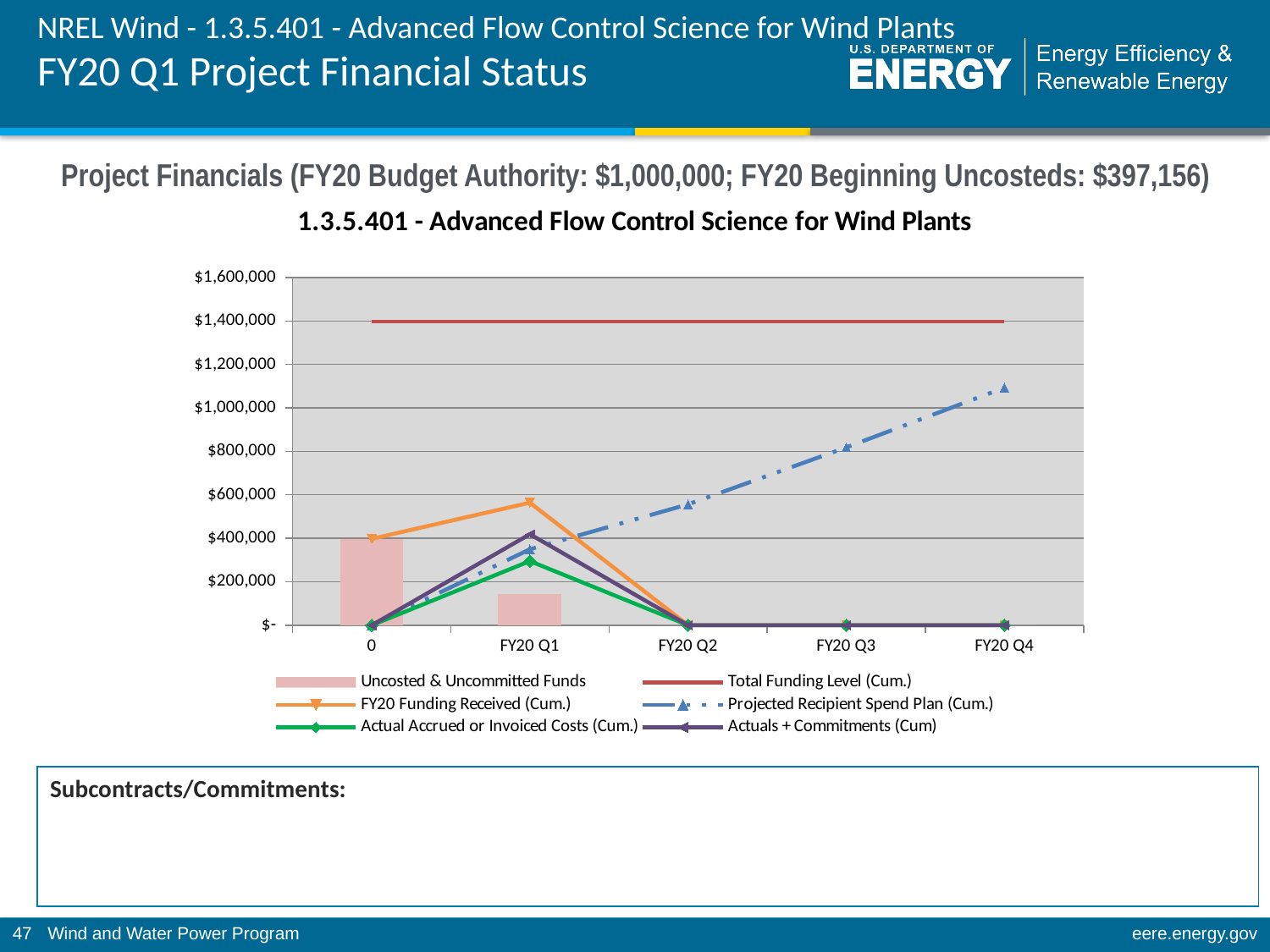

# NREL Wind - 1.3.5.401 - Advanced Flow Control Science for Wind Plants FY20 Q1 Project Financial Status
Project Financials (FY20 Budget Authority: $1,000,000; FY20 Beginning Uncosteds: $397,156)

### Chart

| Category | Uncosted & Uncommitted Funds | Total Funding Level (Cum.) | FY20 Funding Received (Cum.) | Projected Recipient Spend Plan (Cum.) | Actual Accrued or Invoiced Costs (Cum.) | Actuals + Commitments (Cum) |
|---|---|---|---|---|---|---|
| 0 | 397156.0 | 1397156.0 | 397156.0 | 0.0 | 0.0 | 0.0 |
| FY20 Q1 | 145153.0 | 1397156.0 | 563822.0 | 349474.0 | 294817.0 | 418669.0 |
| FY20 Q2 | 0.0 | 1397156.0 | None | 556099.0 | None | None |
| FY20 Q3 | 0.0 | 1397156.0 | None | 818319.0 | None | None |
| FY20 Q4 | 0.0 | 1397156.0 | None | 1093280.0 | None | None |
Subcontracts/Commitments: